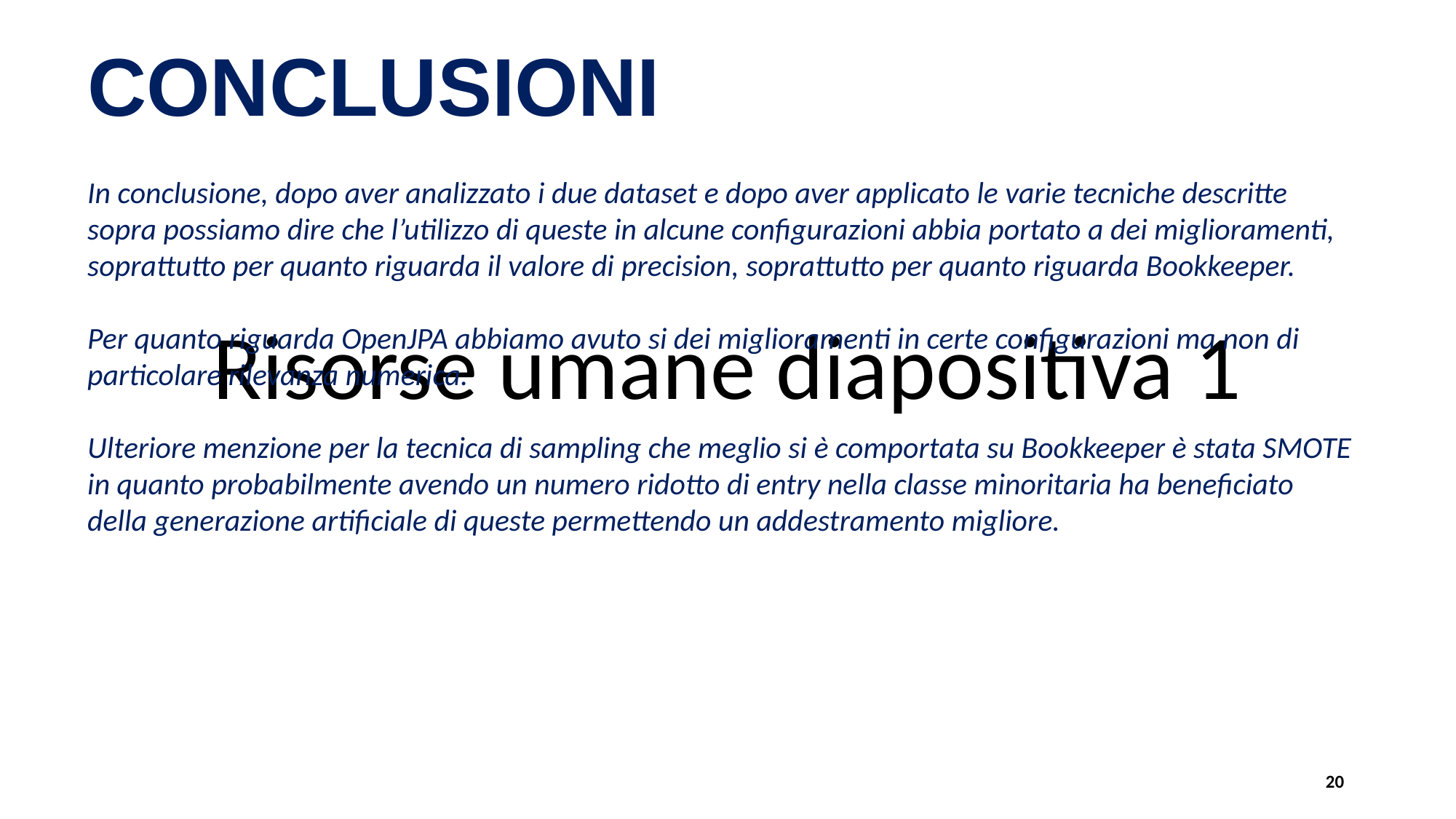

CONCLUSIONI
# Risorse umane diapositiva 1
In conclusione, dopo aver analizzato i due dataset e dopo aver applicato le varie tecniche descritte sopra possiamo dire che l’utilizzo di queste in alcune configurazioni abbia portato a dei miglioramenti, soprattutto per quanto riguarda il valore di precision, soprattutto per quanto riguarda Bookkeeper.

Per quanto riguarda OpenJPA abbiamo avuto si dei miglioramenti in certe configurazioni ma non di particolare rilevanza numerica.

Ulteriore menzione per la tecnica di sampling che meglio si è comportata su Bookkeeper è stata SMOTE in quanto probabilmente avendo un numero ridotto di entry nella classe minoritaria ha beneficiato della generazione artificiale di queste permettendo un addestramento migliore.
20